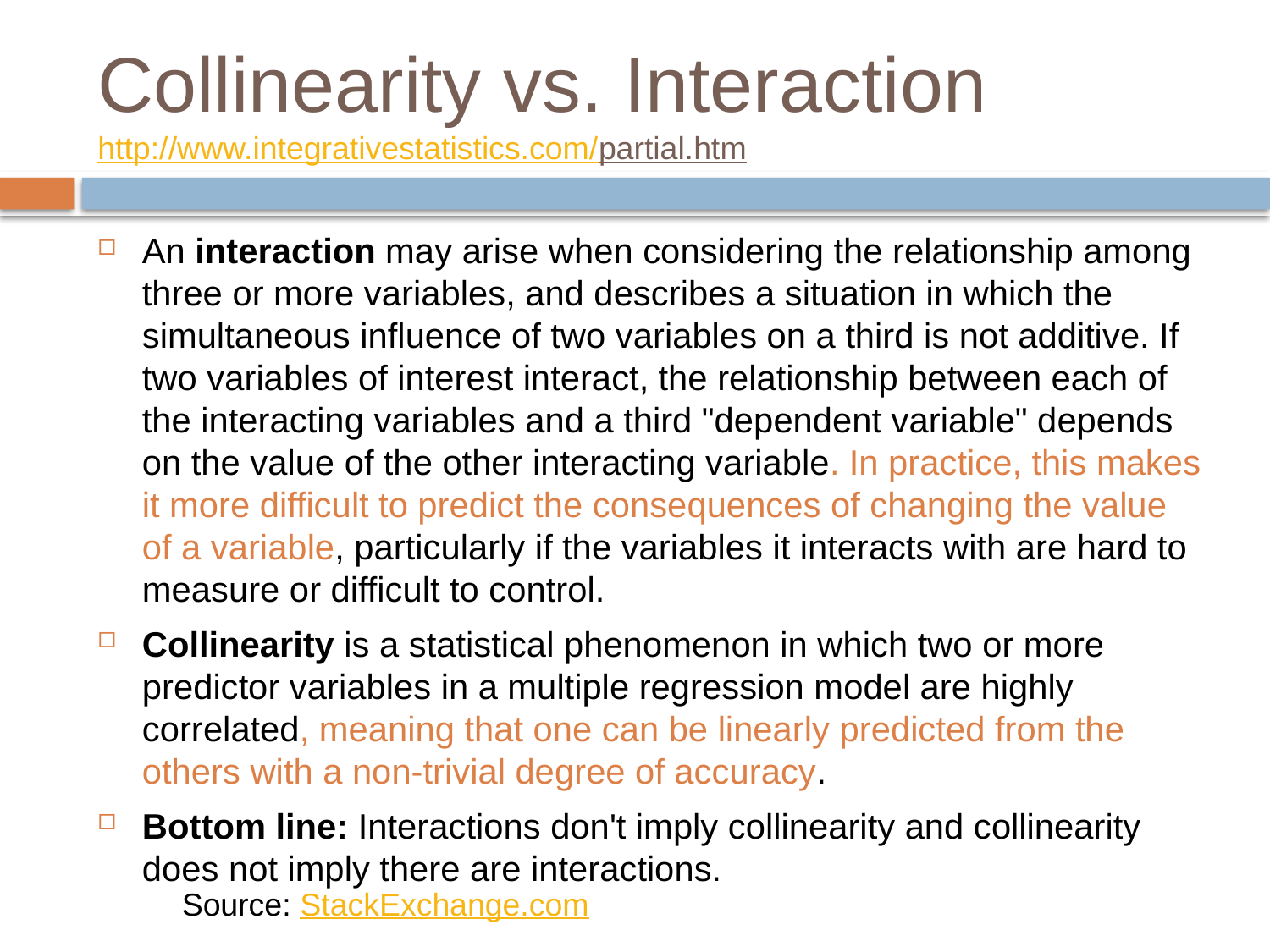

# Collinearity vs. Interaction http://www.integrativestatistics.com/partial.htm
An interaction may arise when considering the relationship among three or more variables, and describes a situation in which the simultaneous influence of two variables on a third is not additive. If two variables of interest interact, the relationship between each of the interacting variables and a third "dependent variable" depends on the value of the other interacting variable. In practice, this makes it more difficult to predict the consequences of changing the value of a variable, particularly if the variables it interacts with are hard to measure or difficult to control.
Collinearity is a statistical phenomenon in which two or more predictor variables in a multiple regression model are highly correlated, meaning that one can be linearly predicted from the others with a non-trivial degree of accuracy.
Bottom line: Interactions don't imply collinearity and collinearity does not imply there are interactions.

Source: StackExchange.com